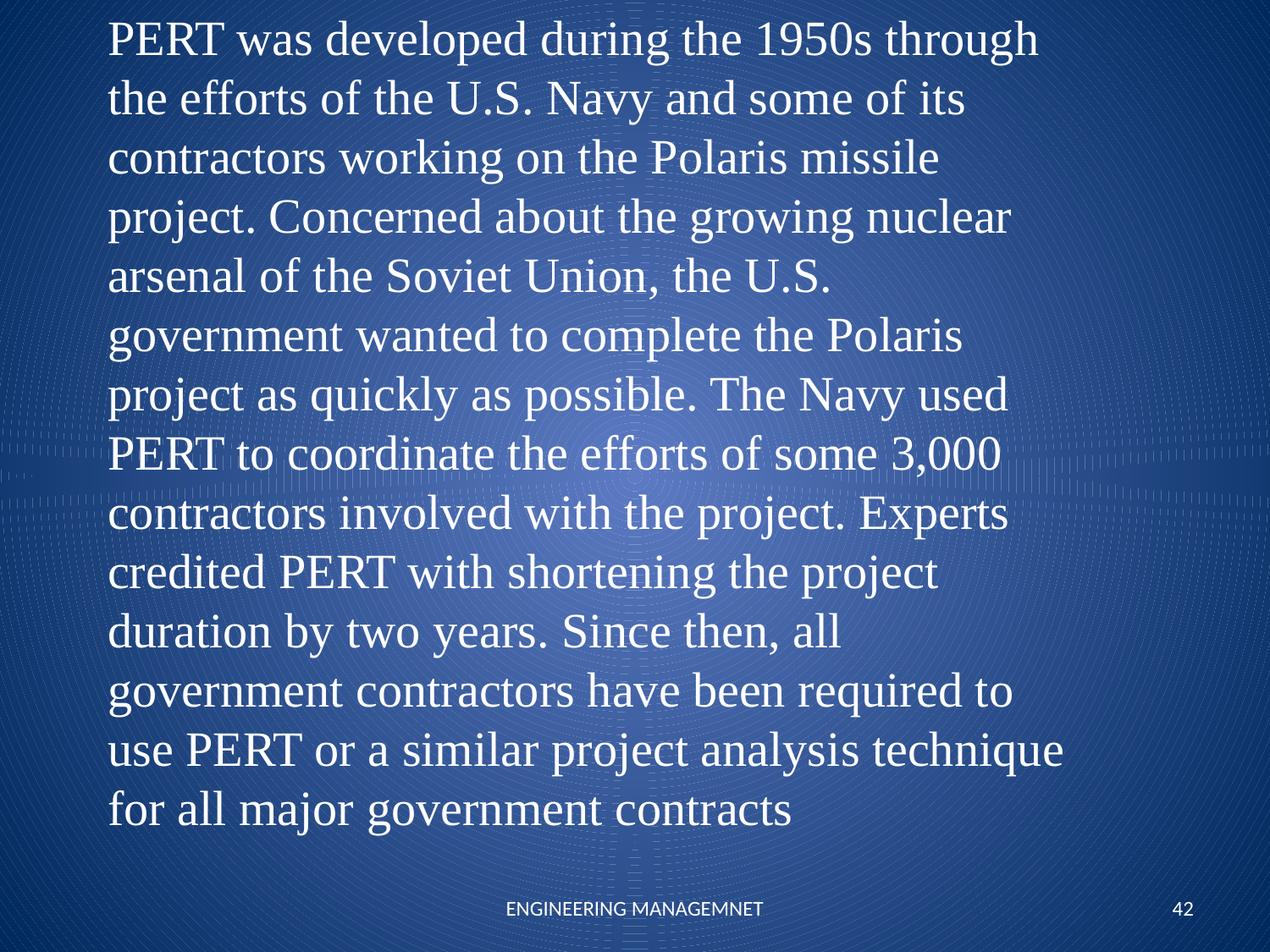

PERT was developed during the 1950s through the efforts of the U.S. Navy and some of its contractors working on the Polaris missile project. Concerned about the growing nuclear arsenal of the Soviet Union, the U.S. government wanted to complete the Polaris project as quickly as possible. The Navy used PERT to coordinate the efforts of some 3,000 contractors involved with the project. Experts credited PERT with shortening the project duration by two years. Since then, all government contractors have been required to use PERT or a similar project analysis technique for all major government contracts
ENGINEERING MANAGEMNET
42